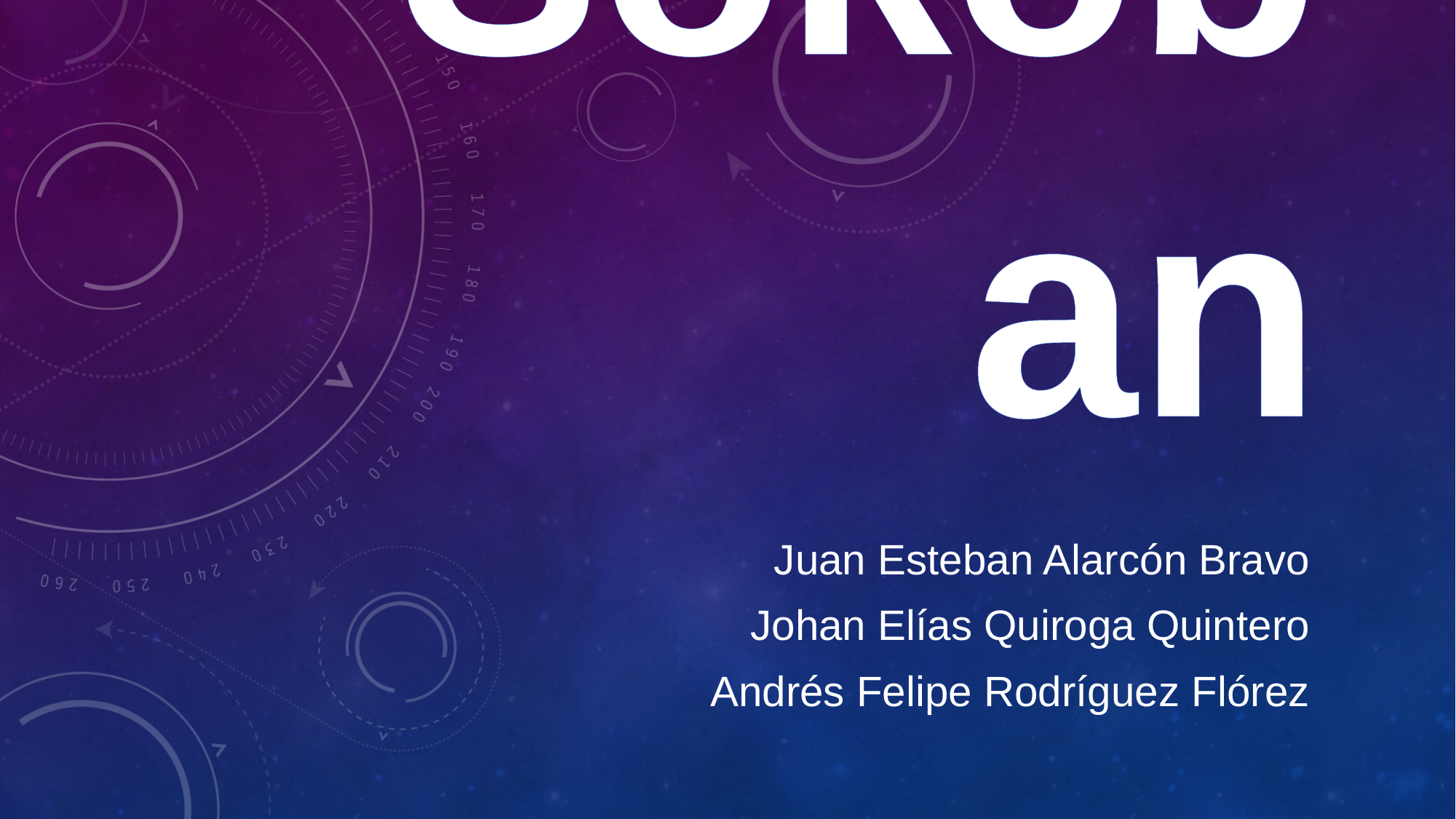

# Sokoban
Juan Esteban Alarcón Bravo
Johan Elías Quiroga Quintero
Andrés Felipe Rodríguez Flórez